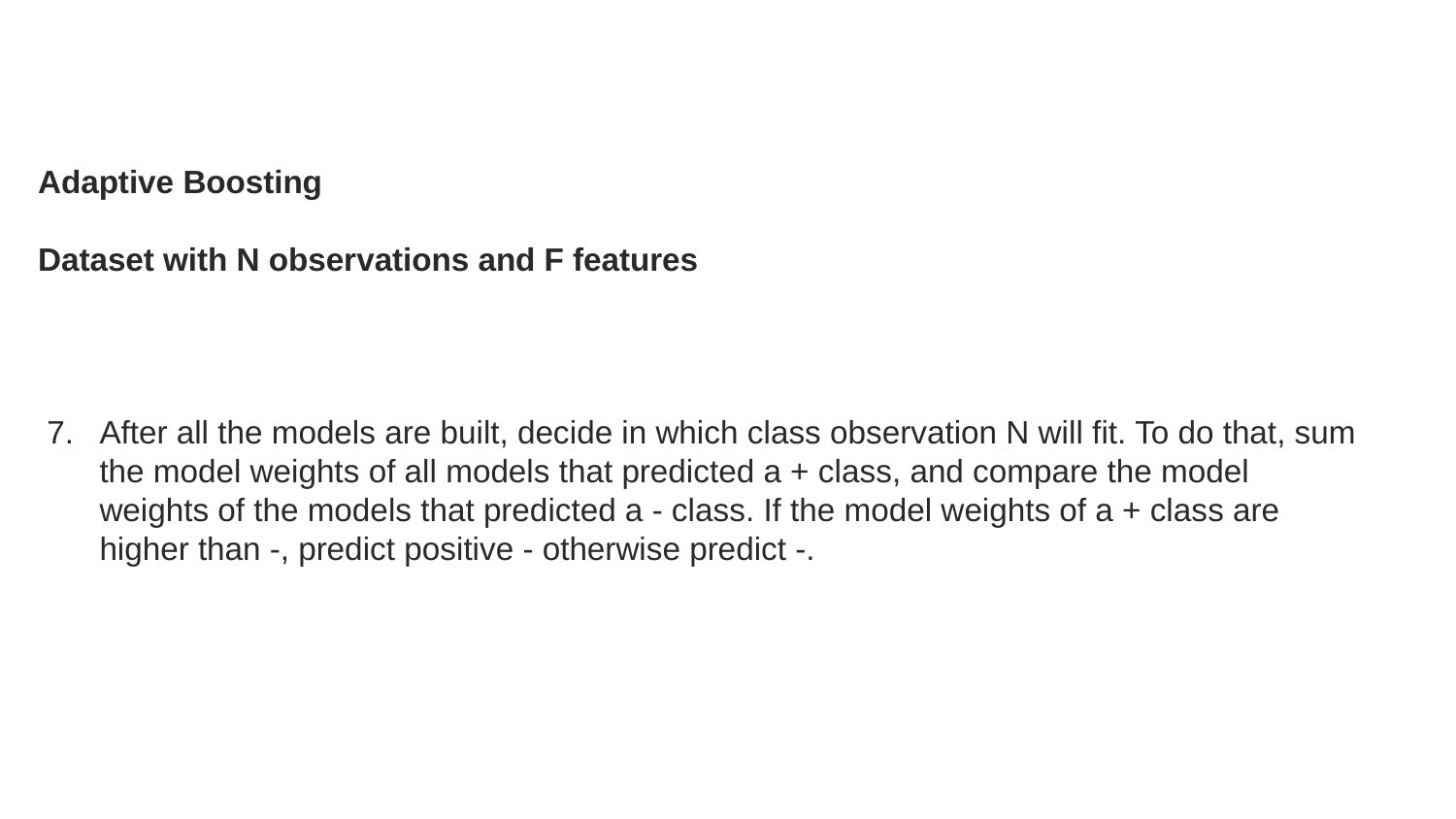

Adaptive Boosting

Dataset with N observations and F features
After all the models are built, decide in which class observation N will fit. To do that, sum the model weights of all models that predicted a + class, and compare the model weights of the models that predicted a - class. If the model weights of a + class are higher than -, predict positive - otherwise predict -.